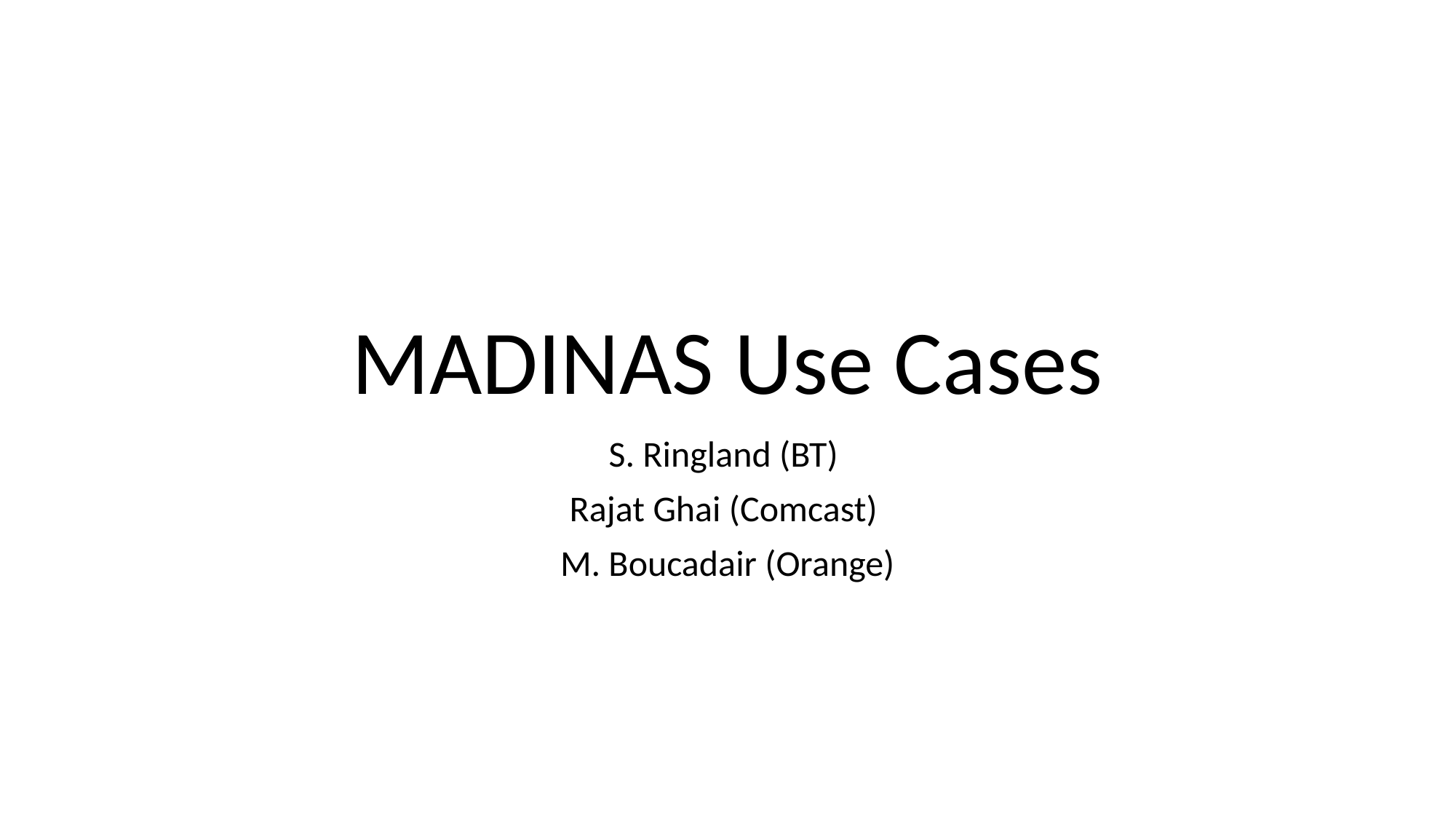

# MADINAS Use Cases
S. Ringland (BT)
Rajat Ghai (Comcast)
M. Boucadair (Orange)